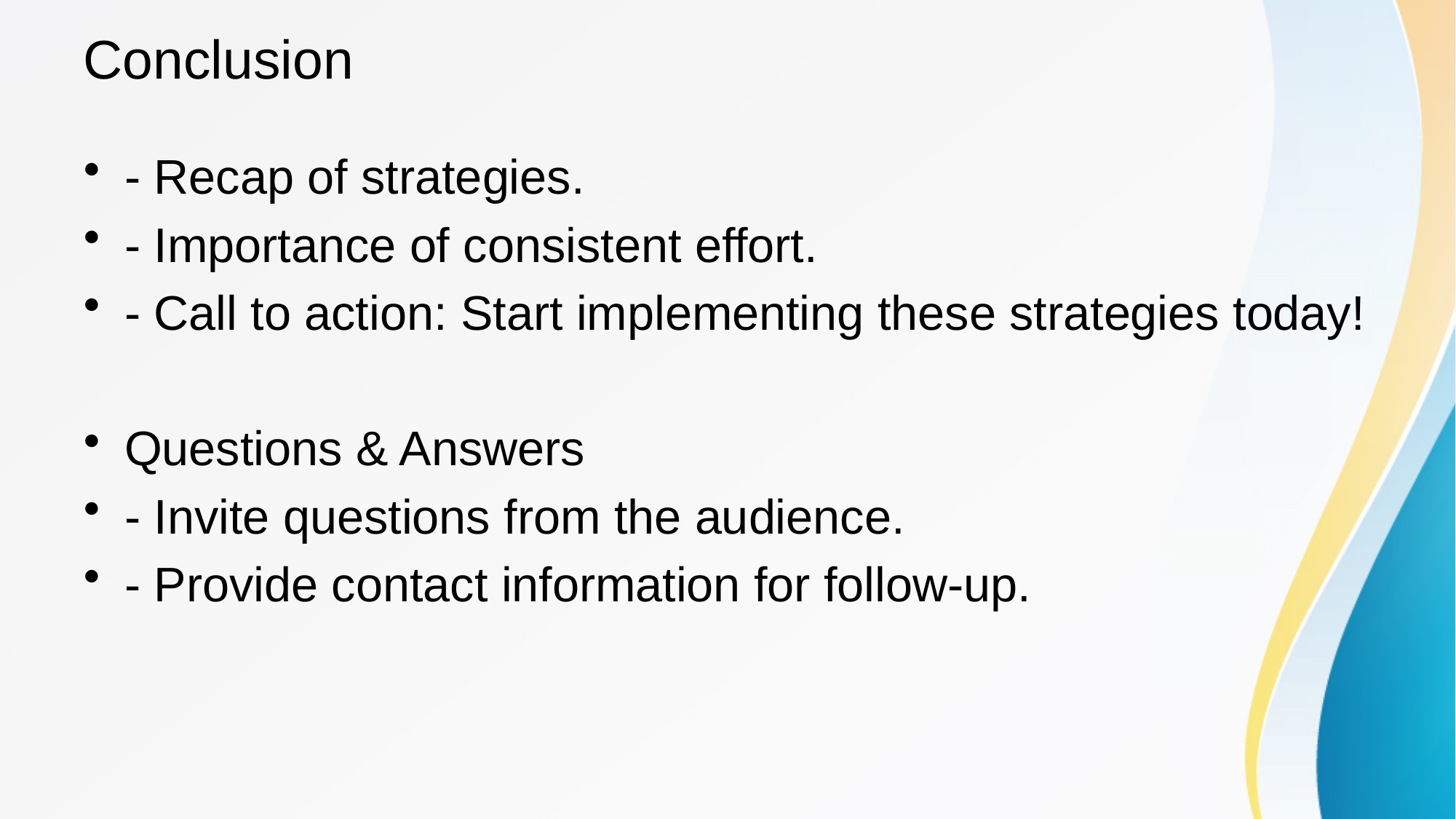

# Conclusion
- Recap of strategies.
- Importance of consistent effort.
- Call to action: Start implementing these strategies today!

Questions & Answers
- Invite questions from the audience.
- Provide contact information for follow-up.